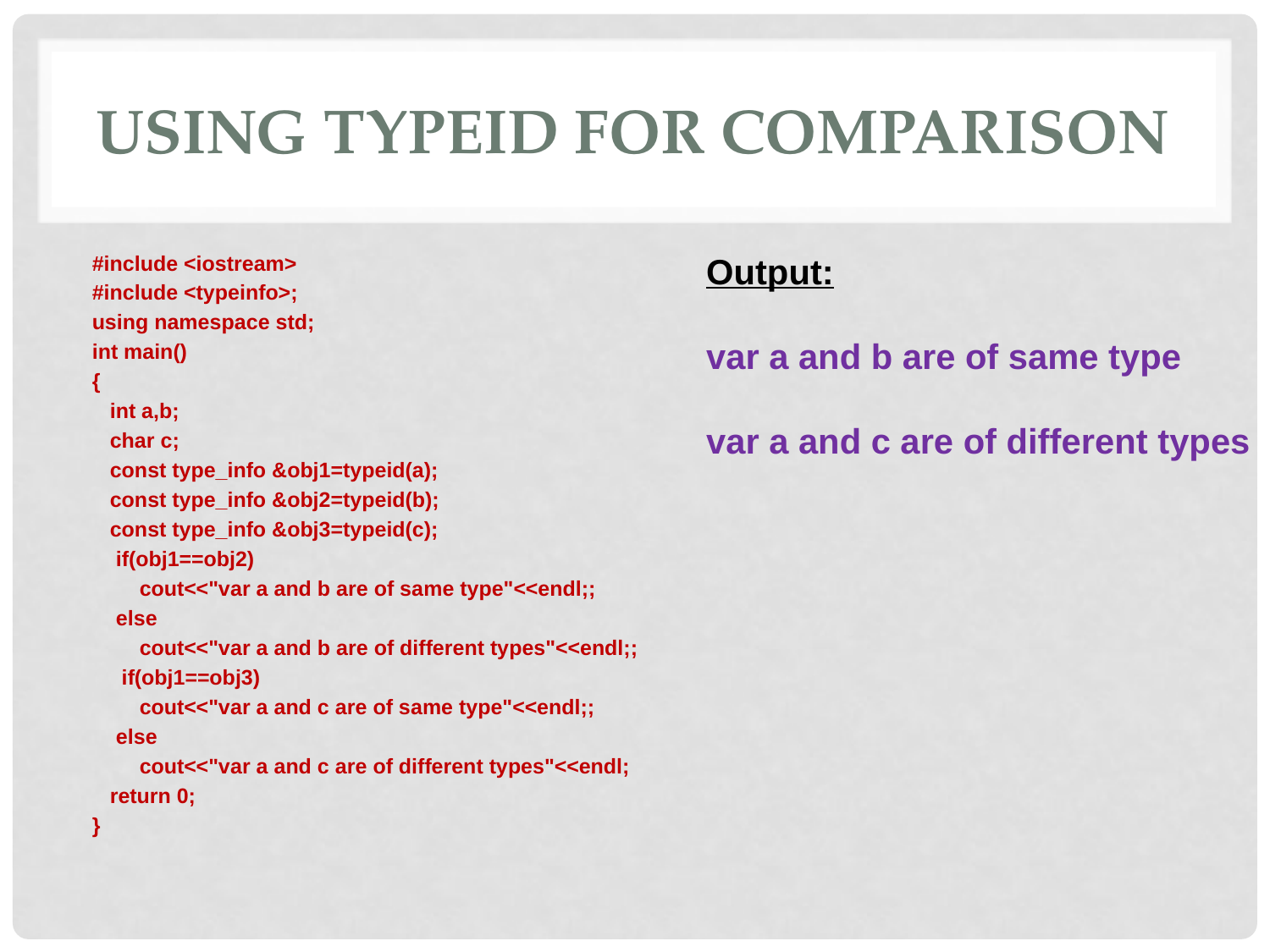

# Using typeid for comparison
#include <iostream>
#include <typeinfo>;
using namespace std;
int main()
{
   int a,b;
   char c;
   const type_info &obj1=typeid(a);
   const type_info &obj2=typeid(b);
   const type_info &obj3=typeid(c);
    if(obj1==obj2)
        cout<<"var a and b are of same type"<<endl;;
    else
        cout<<"var a and b are of different types"<<endl;;
     if(obj1==obj3)
        cout<<"var a and c are of same type"<<endl;;
    else
        cout<<"var a and c are of different types"<<endl;
   return 0;
}
Output:

var a and b are of same type

var a and c are of different types